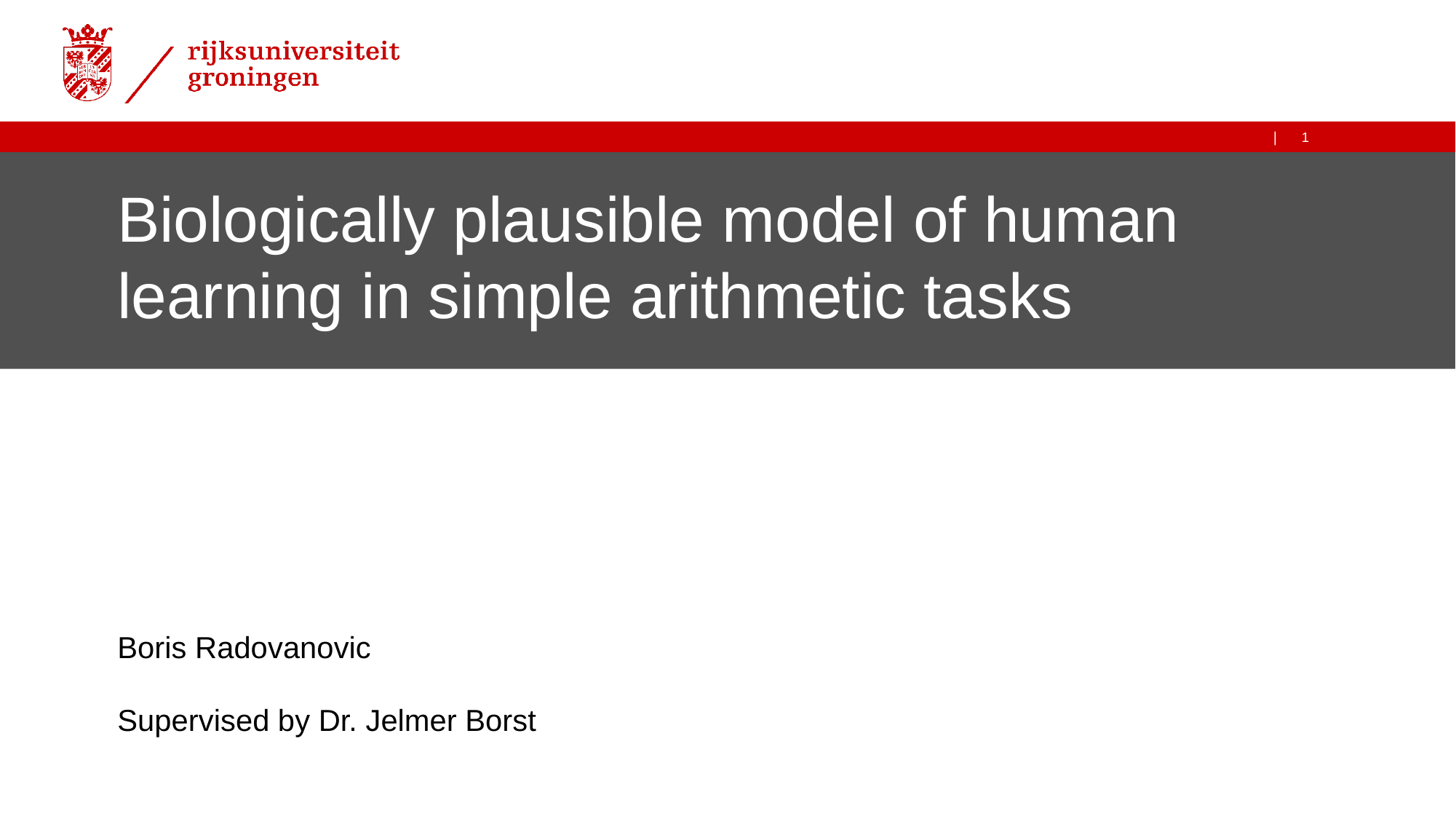

# Biologically plausible model of human learning in simple arithmetic tasks
Boris Radovanovic

Supervised by Dr. Jelmer Borst